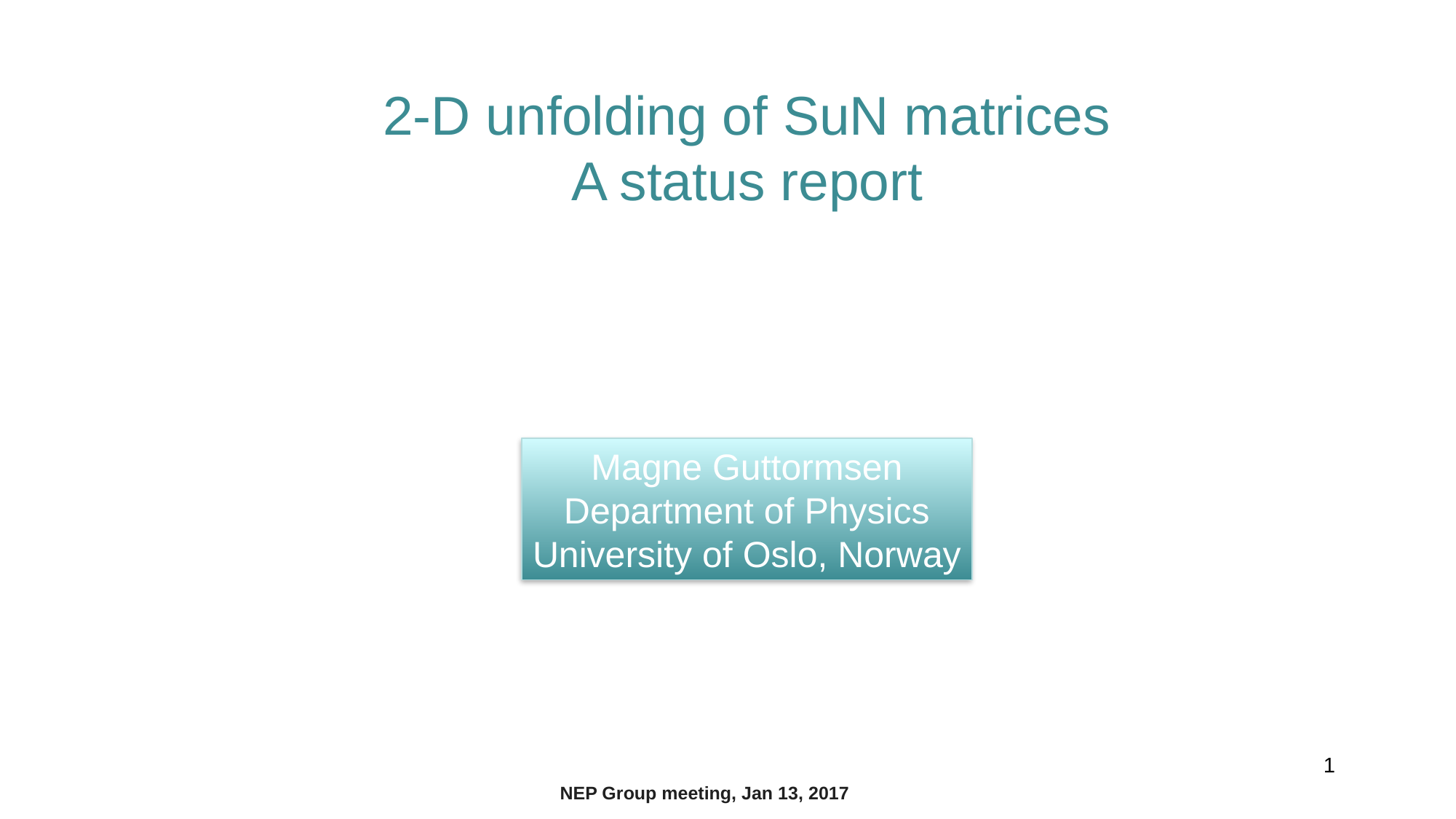

# 2-D unfolding of SuN matrices A status report
Magne Guttormsen
Department of Physics
University of Oslo, Norway
1
NEP Group meeting, Jan 13, 2017